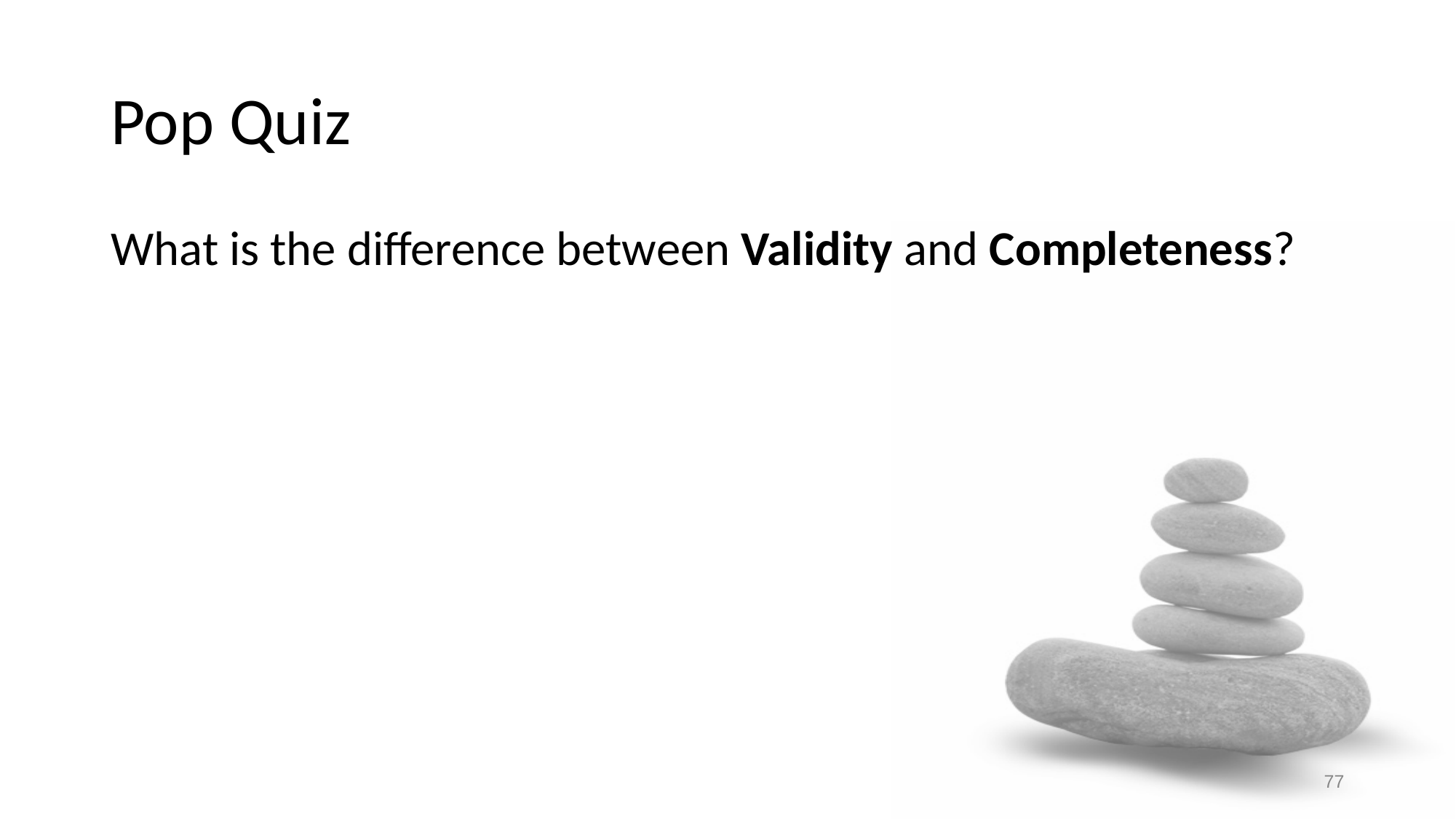

# Pop Quiz
What is the difference between Validity and Completeness?
77